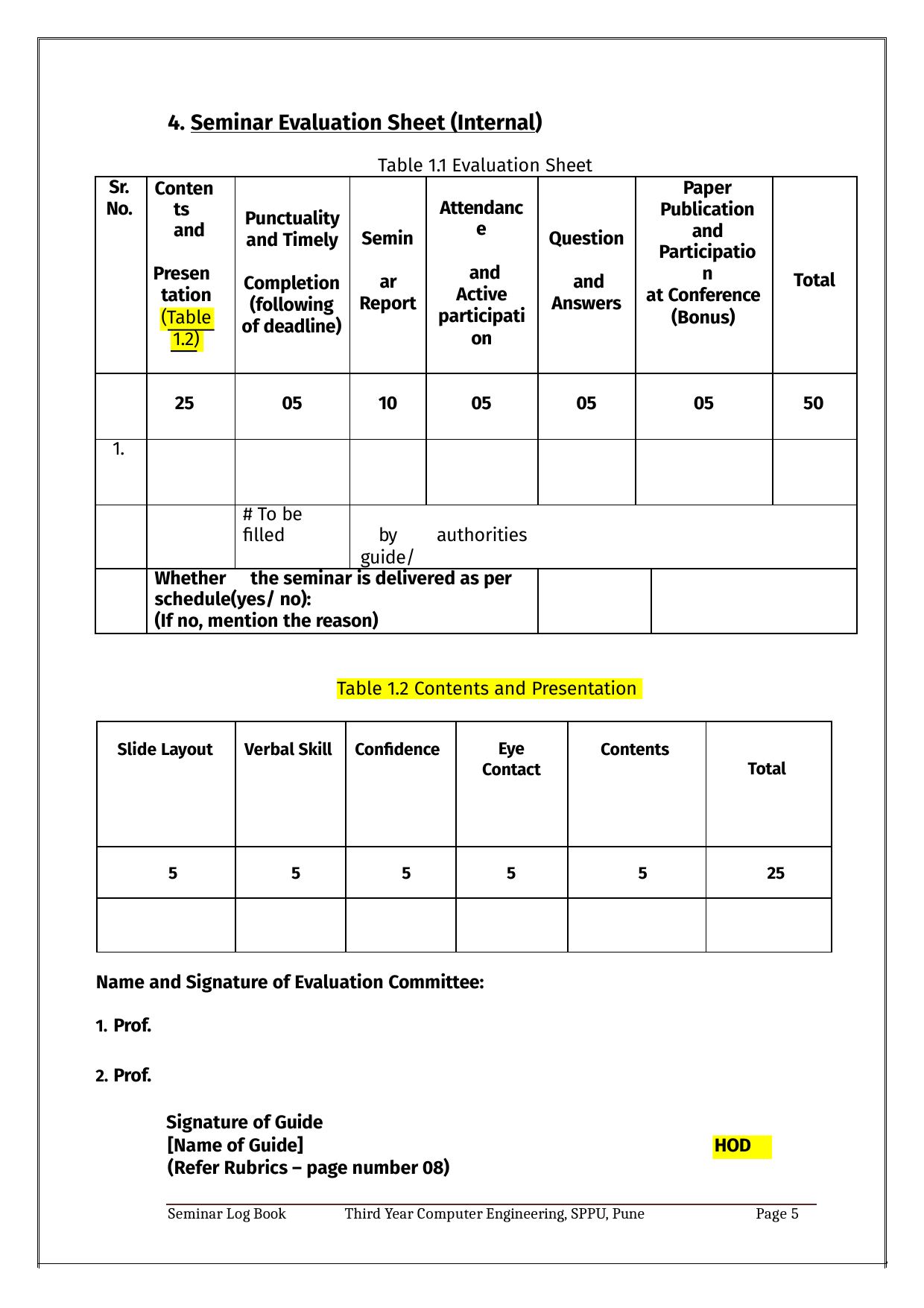

4. Seminar Evaluation Sheet (Internal)
Table 1.1 Evaluation Sheet
| Sr. No. | Conten ts and Presen tation (Table 1.2) | Punctuality and Timely Completion (following of deadline) | Semin ar Report | Attendanc e and Active participati on | Question and Answers | Paper Publication and Participatio n at Conference (Bonus) |  | Total |
| --- | --- | --- | --- | --- | --- | --- | --- | --- |
|  | 25 | 05 | 10 | 05 | 05 | 05 |  | 50 |
| 1. |  |  |  |  |  |  |  |  |
|  |  | # To be filled | by guide/ | authorities |  |  |  |  |
|  | Whether the seminar is delivered as per schedule(yes/ no): (If no, mention the reason) |  |  |  |  |  |  |  |

Table 1.2 Contents and Presentation
| Slide Layout | Verbal Skill | Confidence | Eye | Contents | Total |
| --- | --- | --- | --- | --- | --- |
|  |  |  | Contact |  |  |
| 5 | 5 | 5 | 5 | 5 | 25 |
|  |  |  |  |  |  |
Name and Signature of Evaluation Committee:
Prof.

Prof.
| Signature of Guide |  |  |
| --- | --- | --- |
| [Name of Guide] | HOD |  |
| (Refer Rubrics – page number 08) |  |  |
| Seminar Log Book | Third Year Computer Engineering, SPPU, Pune | Page 5 |